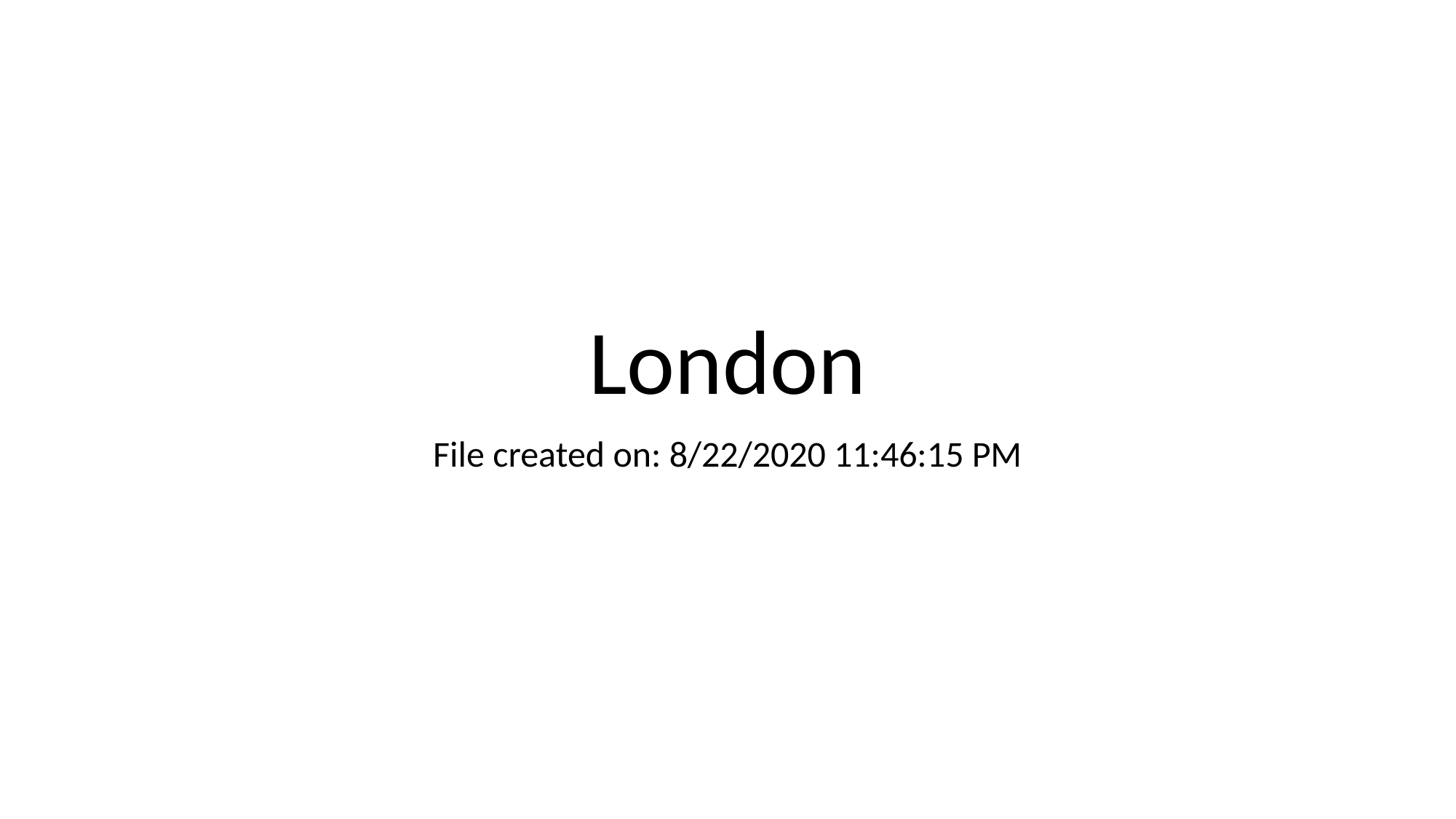

# London
File created on: 8/22/2020 11:46:15 PM